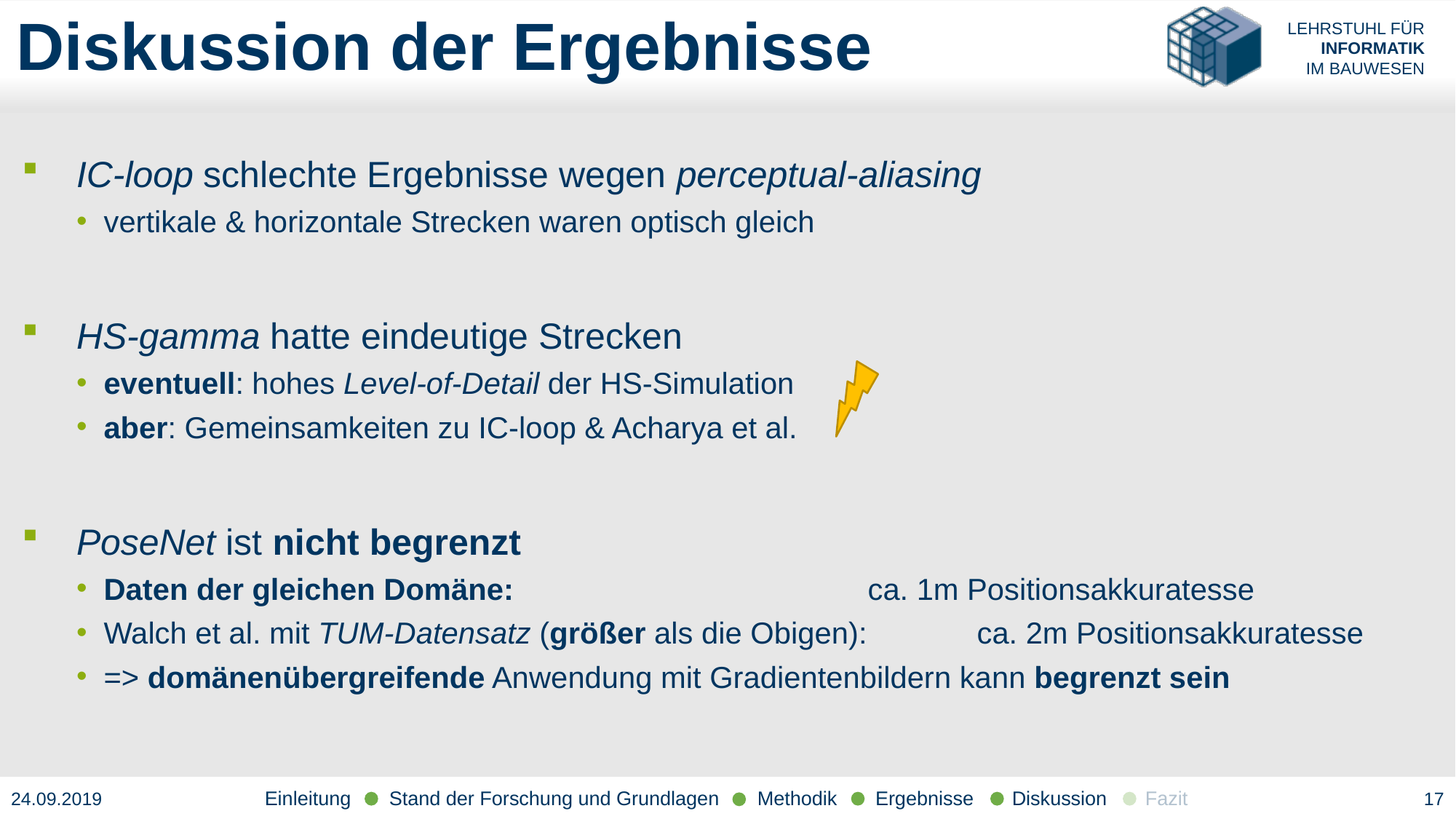

# Diskussion der Ergebnisse
IC-loop schlechte Ergebnisse wegen perceptual-aliasing
vertikale & horizontale Strecken waren optisch gleich

HS-gamma hatte eindeutige Strecken
eventuell: hohes Level-of-Detail der HS-Simulation
aber: Gemeinsamkeiten zu IC-loop & Acharya et al.

PoseNet ist nicht begrenzt
Daten der gleichen Domäne: 				ca. 1m Positionsakkuratesse
Walch et al. mit TUM-Datensatz (größer als die Obigen): 	ca. 2m Positionsakkuratesse
=> domänenübergreifende Anwendung mit Gradientenbildern kann begrenzt sein

24.09.2019
17